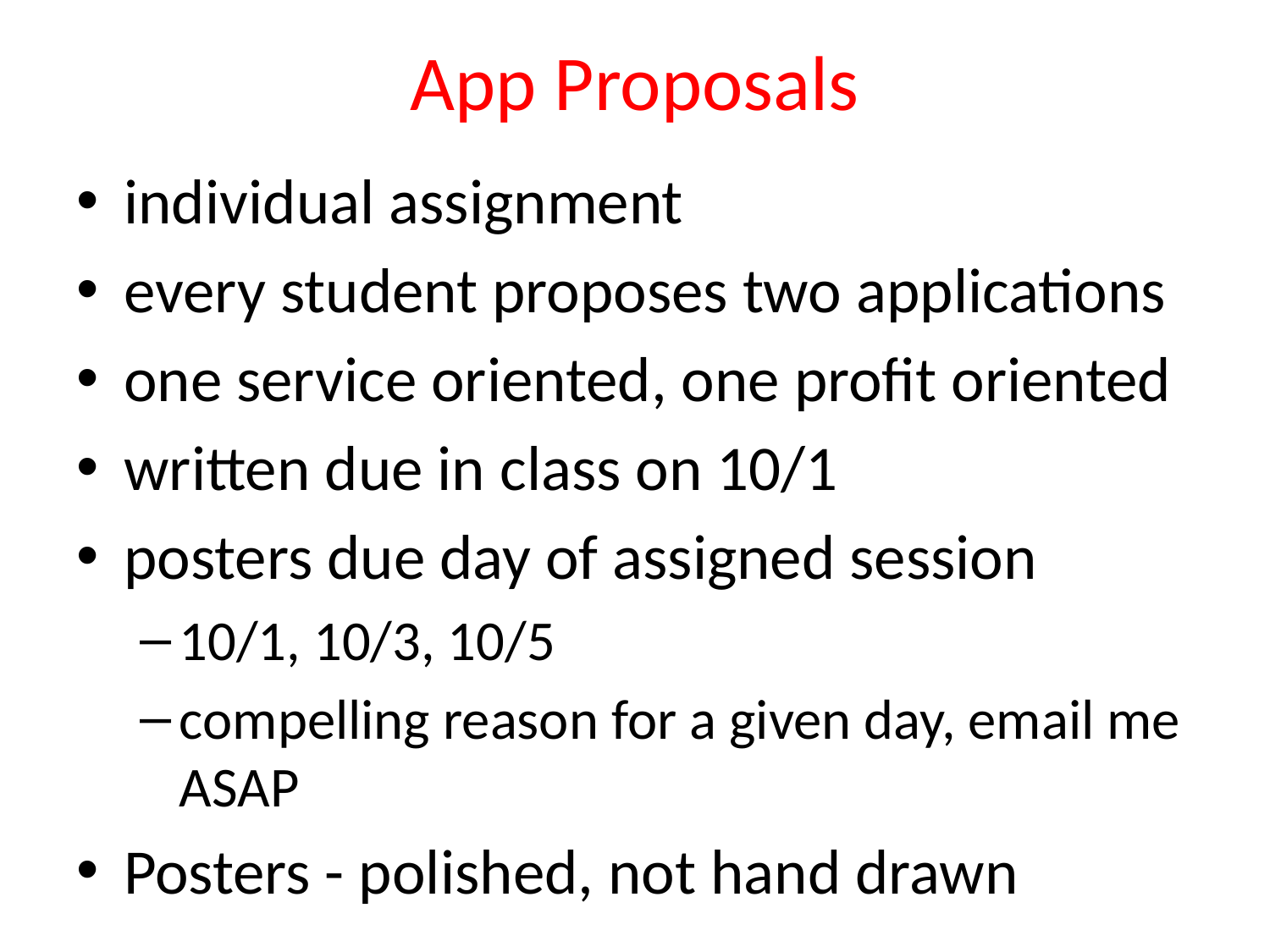

# App Proposals
individual assignment
every student proposes two applications
one service oriented, one profit oriented
written due in class on 10/1
posters due day of assigned session
10/1, 10/3, 10/5
compelling reason for a given day, email me ASAP
Posters - polished, not hand drawn